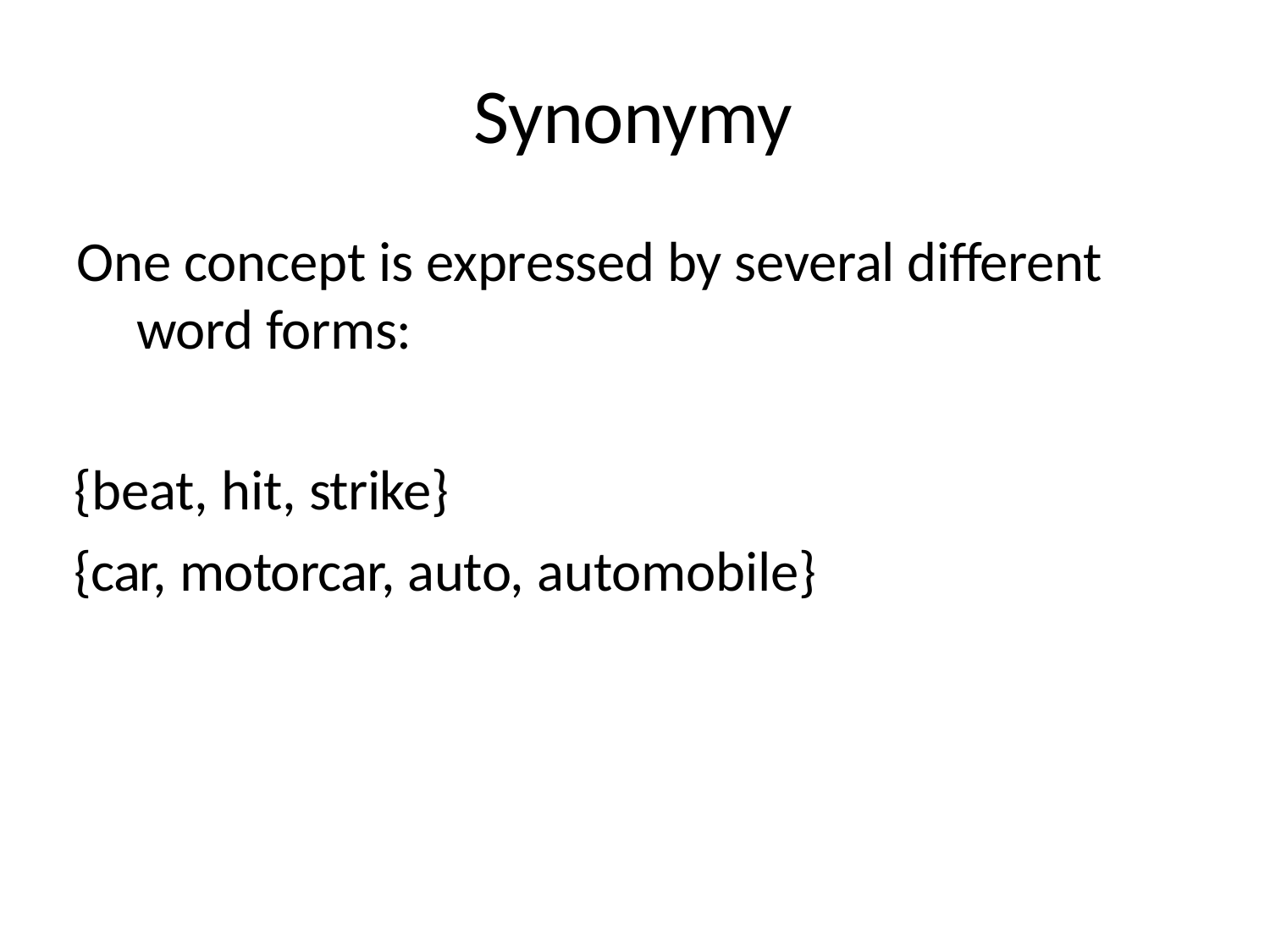

# Synonymy
One concept is expressed by several different  word forms:

{beat, hit, strike}
{car, motorcar, auto, automobile}